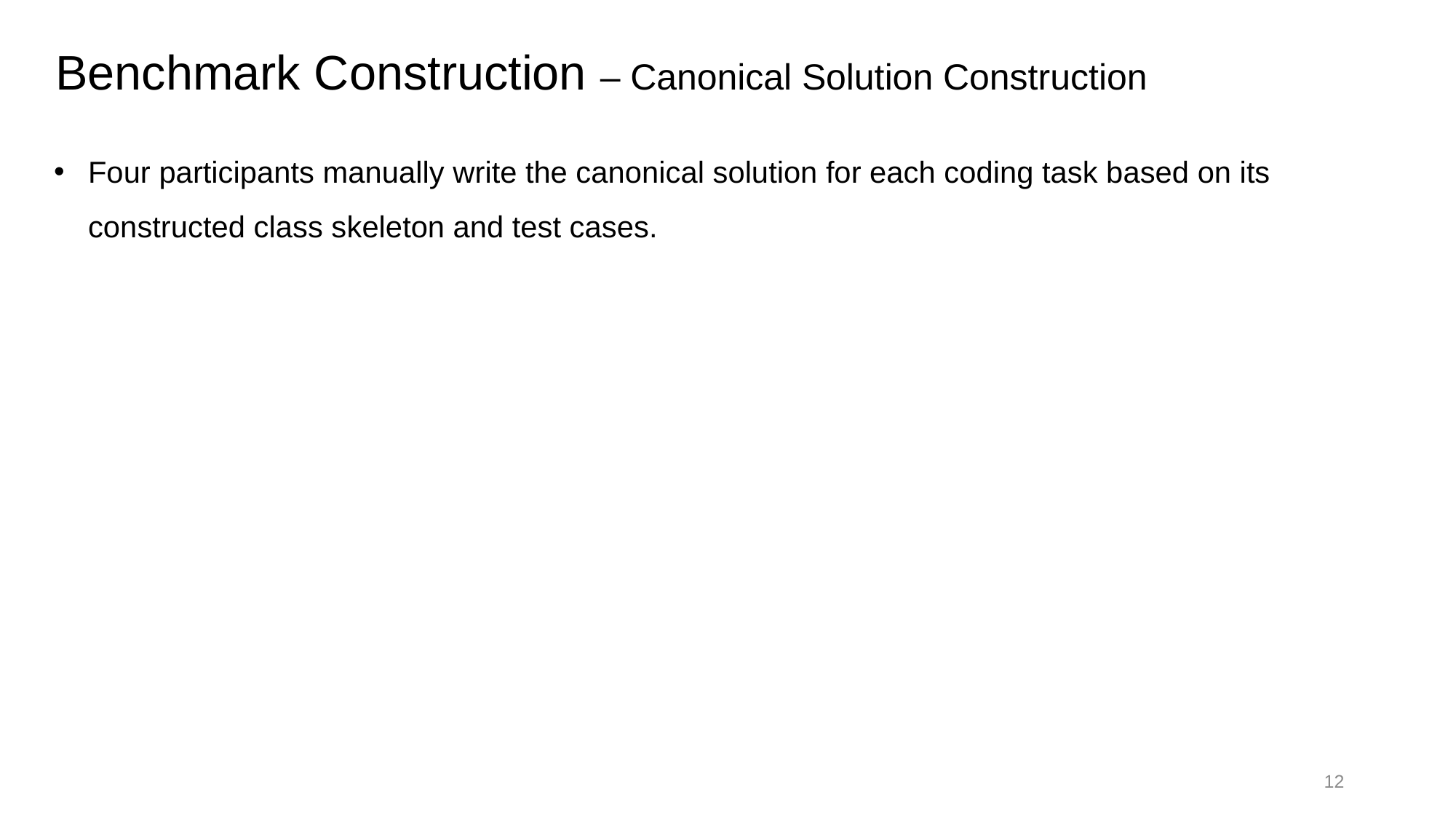

Benchmark Construction – Canonical Solution Construction

Four participants manually write the canonical solution for each coding task based on its constructed class skeleton and test cases.
12